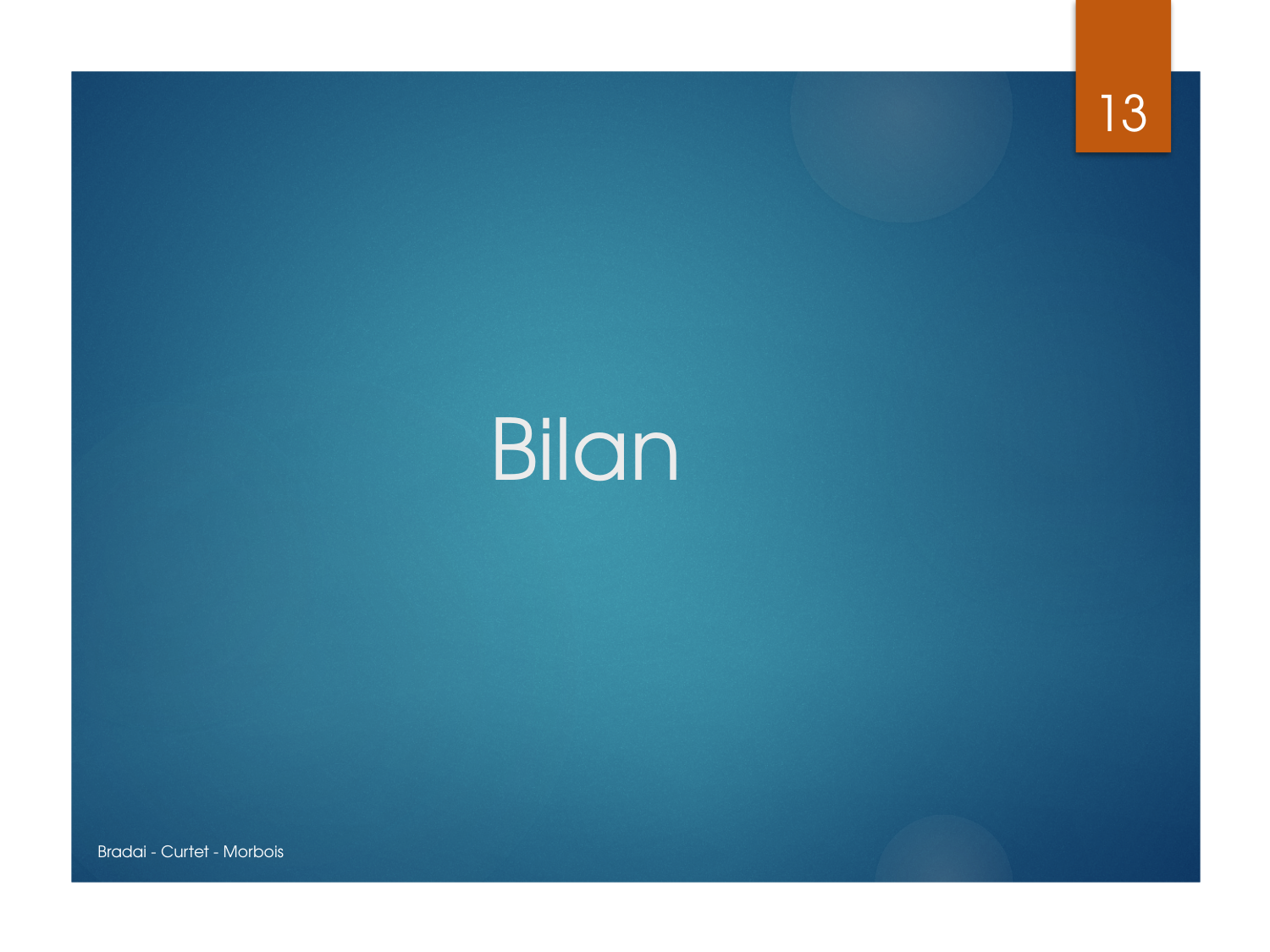

13
# Bilan
Bradai - Curtet - Morbois